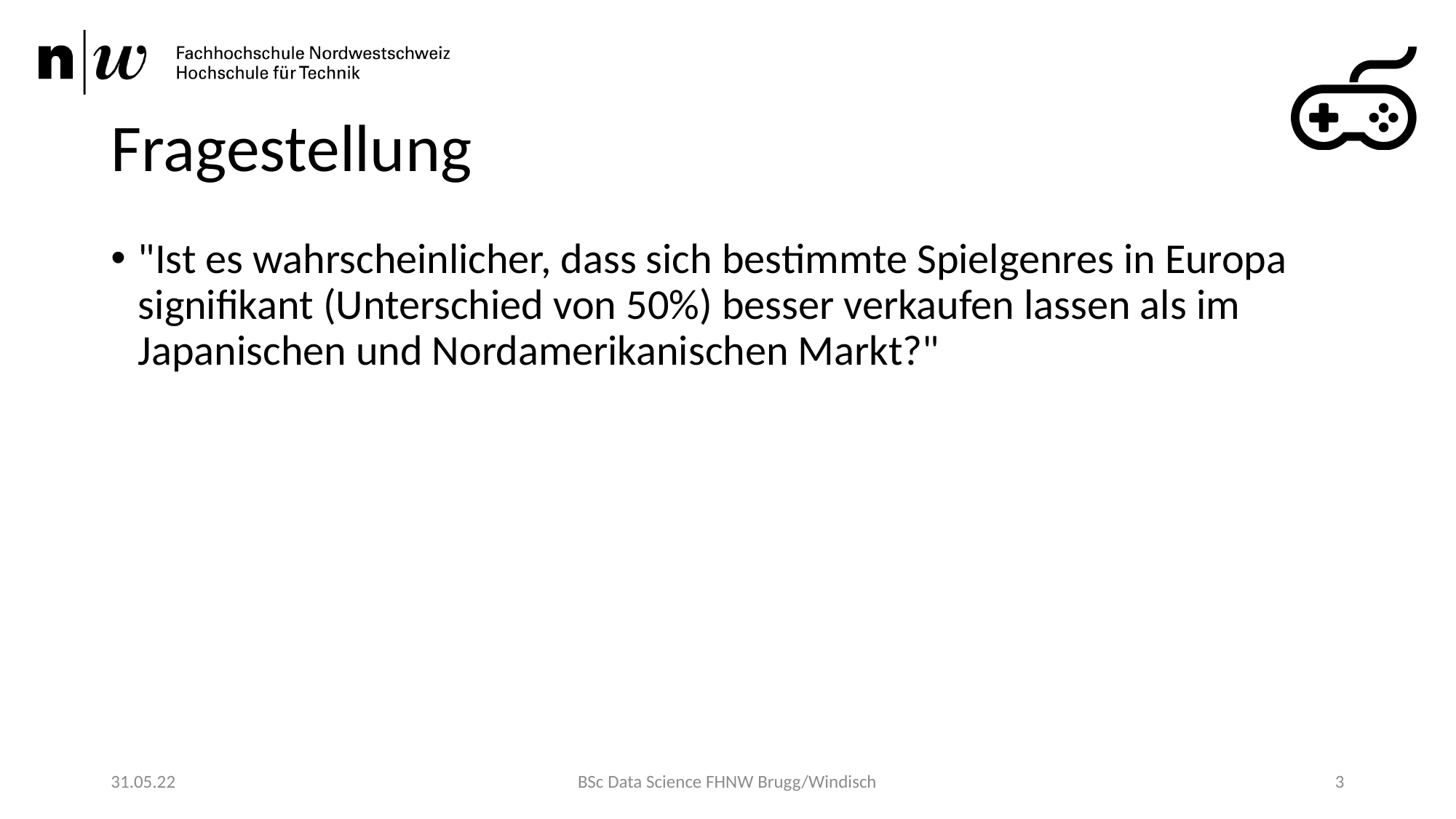

# Fragestellung
"Ist es wahrscheinlicher, dass sich bestimmte Spielgenres in Europa signifikant (Unterschied von 50%) besser verkaufen lassen als im Japanischen und Nordamerikanischen Markt?"
31.05.22
BSc Data Science FHNW Brugg/Windisch
3